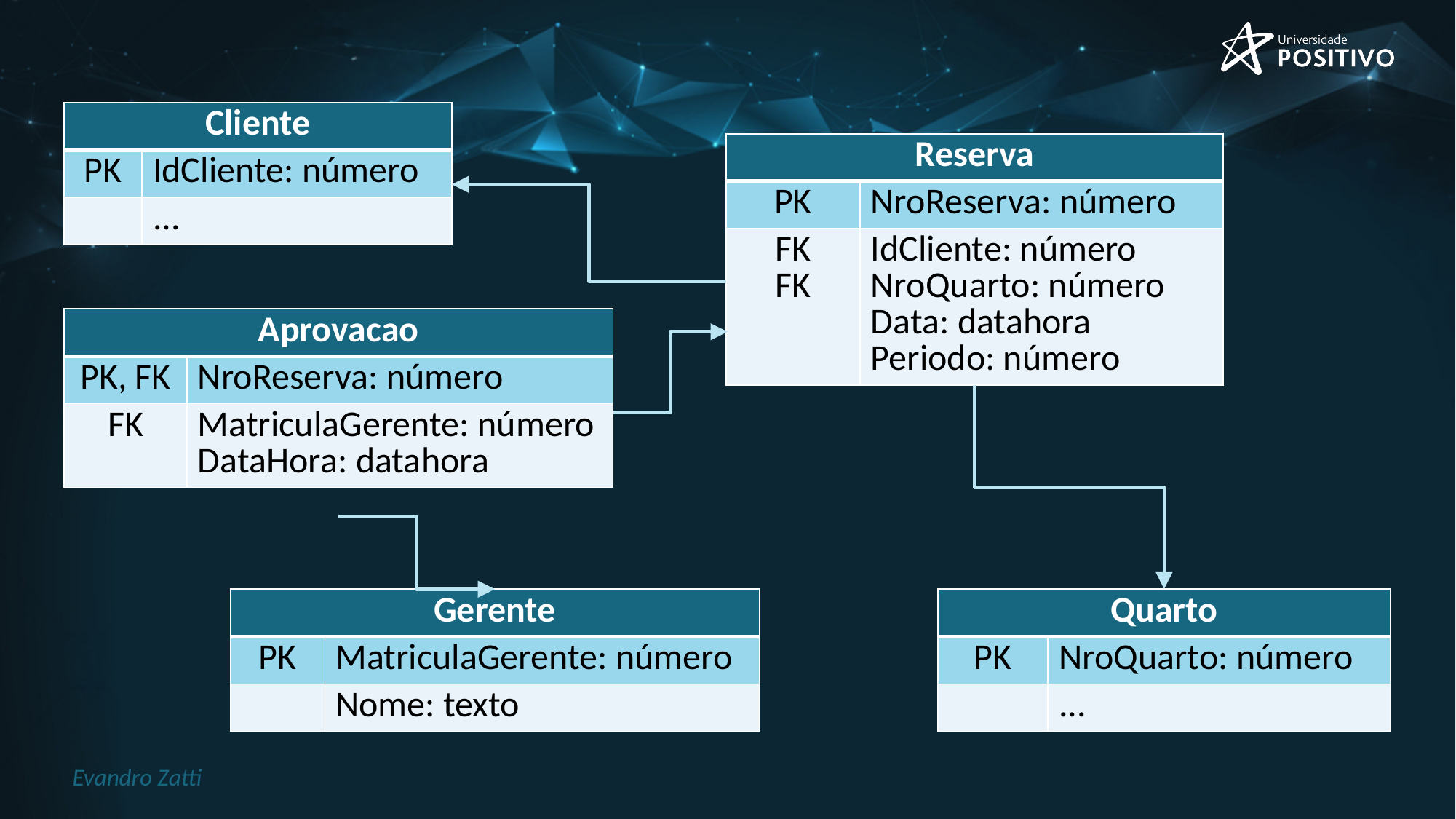

| Cliente |  |
| --- | --- |
| PK | IdCliente: número |
|  | ... |
| Reserva |  |
| --- | --- |
| PK | NroReserva: número |
| FK FK | IdCliente: número NroQuarto: número Data: datahora Periodo: número |
| Aprovacao |  |
| --- | --- |
| PK, FK | NroReserva: número |
| FK | MatriculaGerente: número DataHora: datahora |
| Gerente |  |
| --- | --- |
| PK | MatriculaGerente: número |
|  | Nome: texto |
| Quarto |  |
| --- | --- |
| PK | NroQuarto: número |
|  | ... |